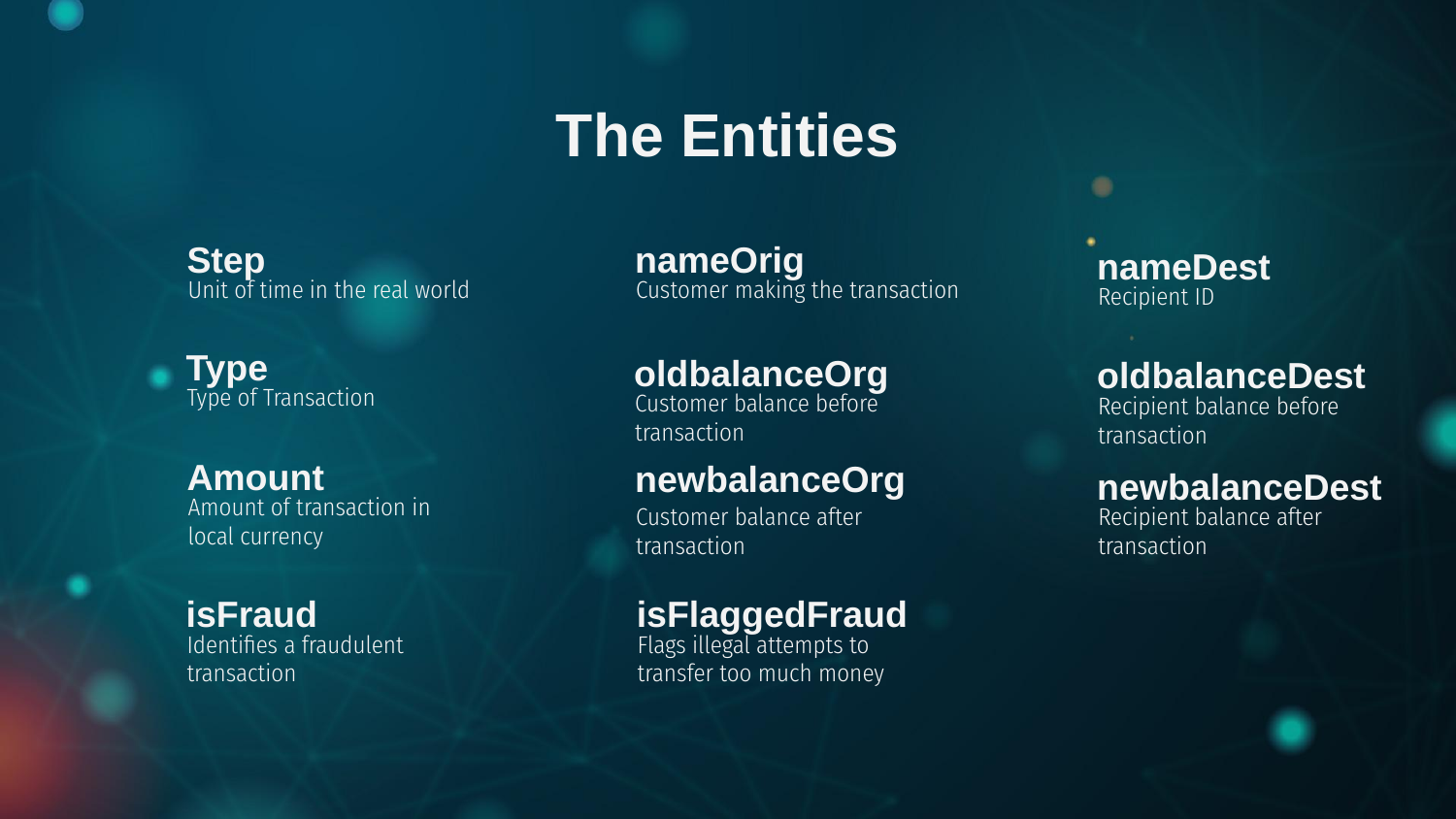

# The Entities
Step
nameOrig
nameDest
Unit of time in the real world
Customer making the transaction
Recipient ID
Type
oldbalanceOrg
oldbalanceDest
Type of Transaction
Customer balance before transaction
Recipient balance before transaction
Amount
newbalanceOrg
newbalanceDest
Amount of transaction in
local currency
Customer balance after transaction
Recipient balance after transaction
isFraud
isFlaggedFraud
Identifies a fraudulent transaction
Flags illegal attempts to transfer too much money